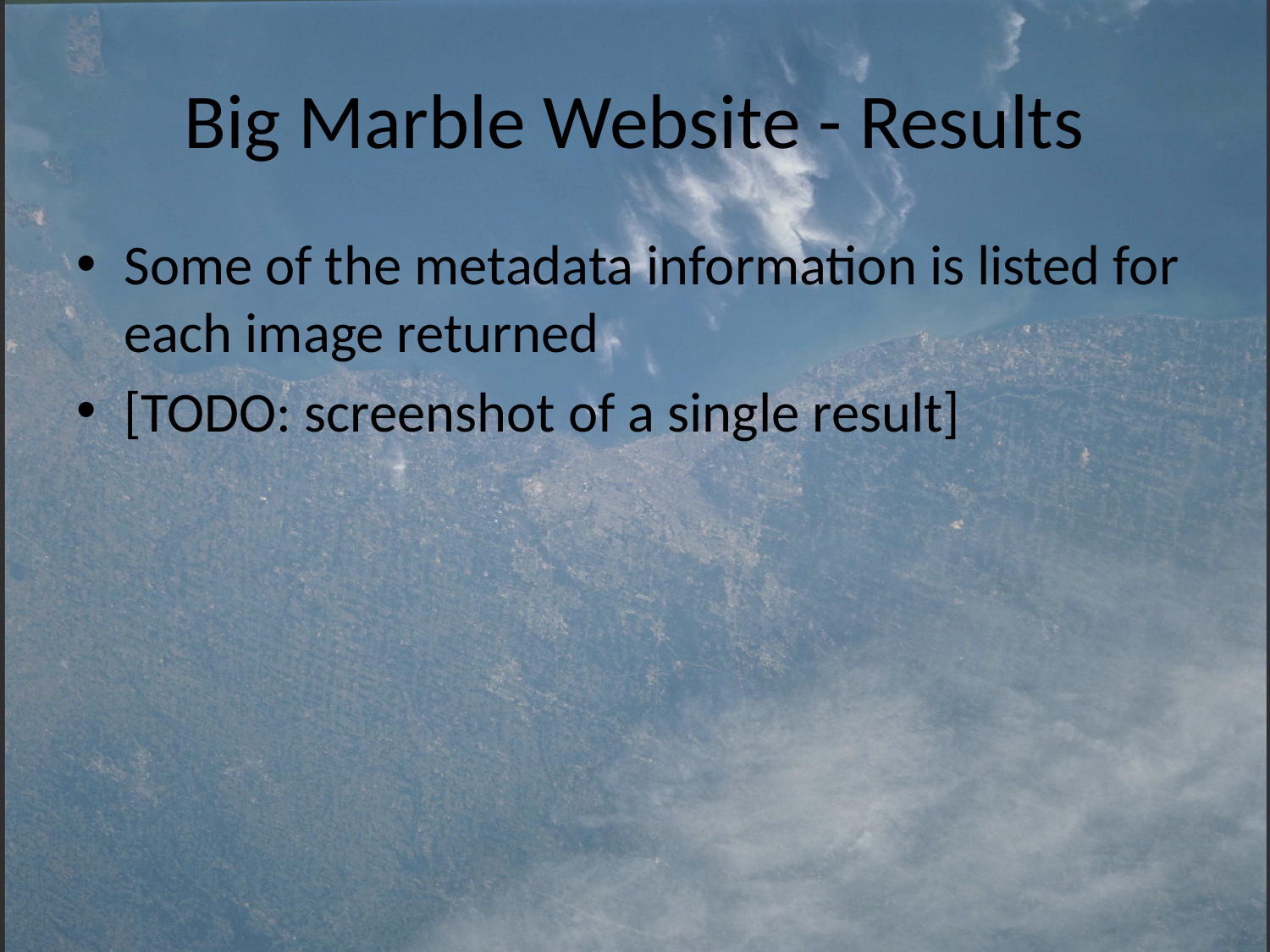

# Big Marble Website - Results
Some of the metadata information is listed for each image returned
[TODO: screenshot of a single result]